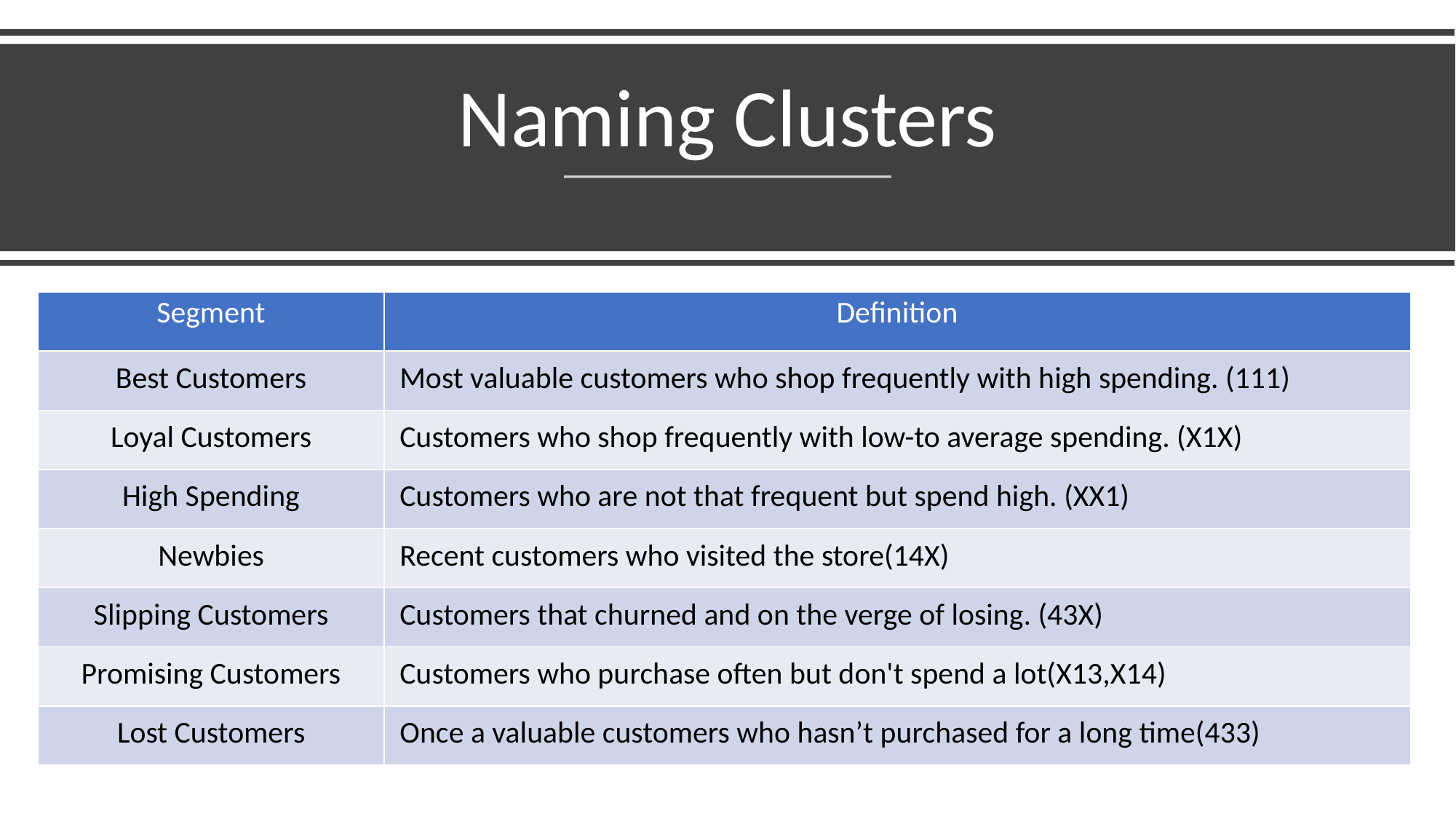

# Naming Clusters
| Segment | Definition |
| --- | --- |
| Best Customers | Most valuable customers who shop frequently with high spending. (111) |
| Loyal Customers | Customers who shop frequently with low-to average spending. (X1X) |
| High Spending | Customers who are not that frequent but spend high. (XX1) |
| Newbies | Recent customers who visited the store(14X) |
| Slipping Customers | Customers that churned and on the verge of losing. (43X) |
| Promising Customers | Customers who purchase often but don't spend a lot(X13,X14) |
| Lost Customers | Once a valuable customers who hasn’t purchased for a long time(433) |